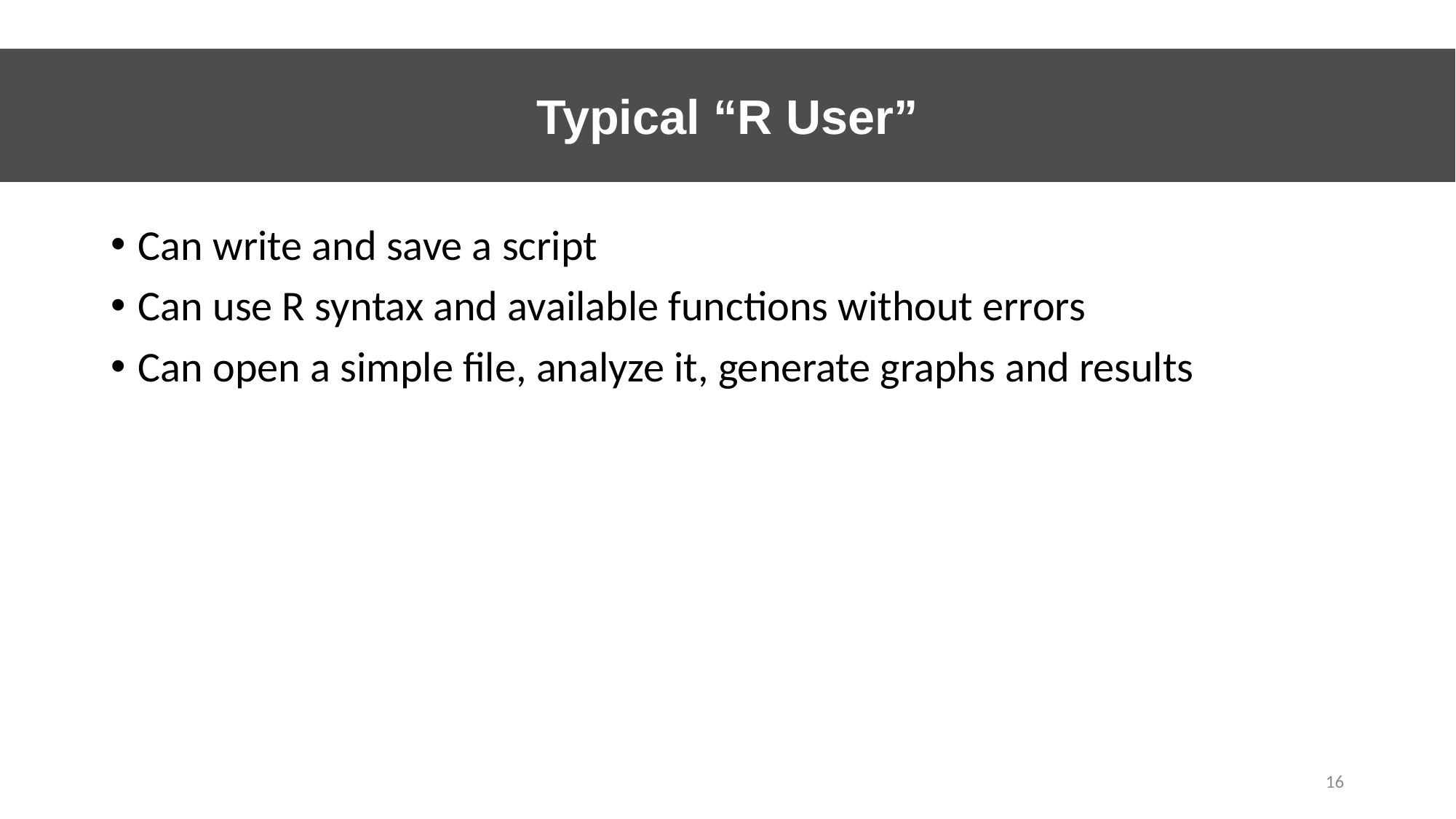

#

Typical “R User”
Can write and save a script
Can use R syntax and available functions without errors
Can open a simple file, analyze it, generate graphs and results
16